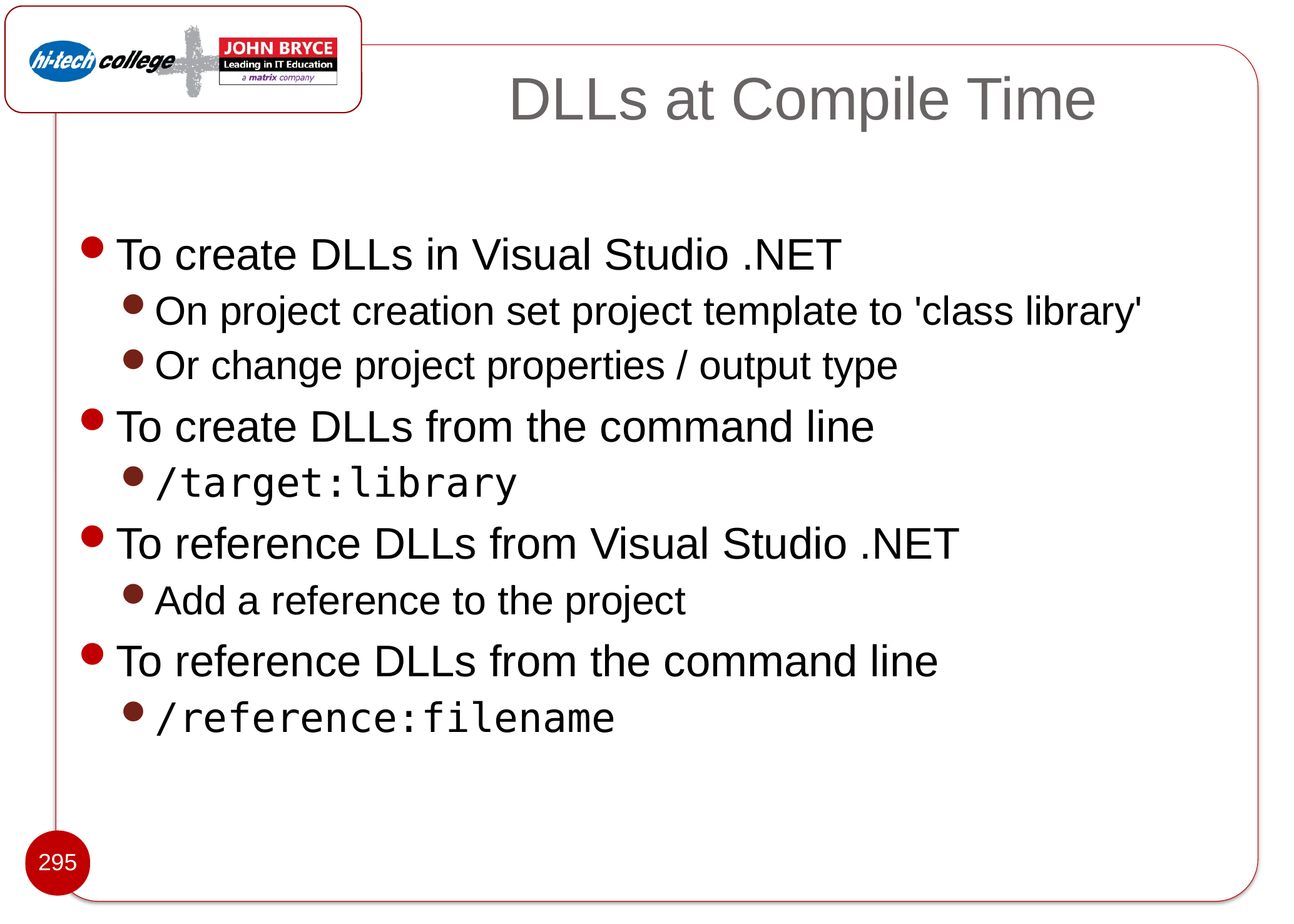

# DLLs at Compile Time
To create DLLs in Visual Studio .NET
On project creation set project template to 'class library'
Or change project properties / output type
To create DLLs from the command line
/target:library
To reference DLLs from Visual Studio .NET
Add a reference to the project
To reference DLLs from the command line
/reference:filename
295